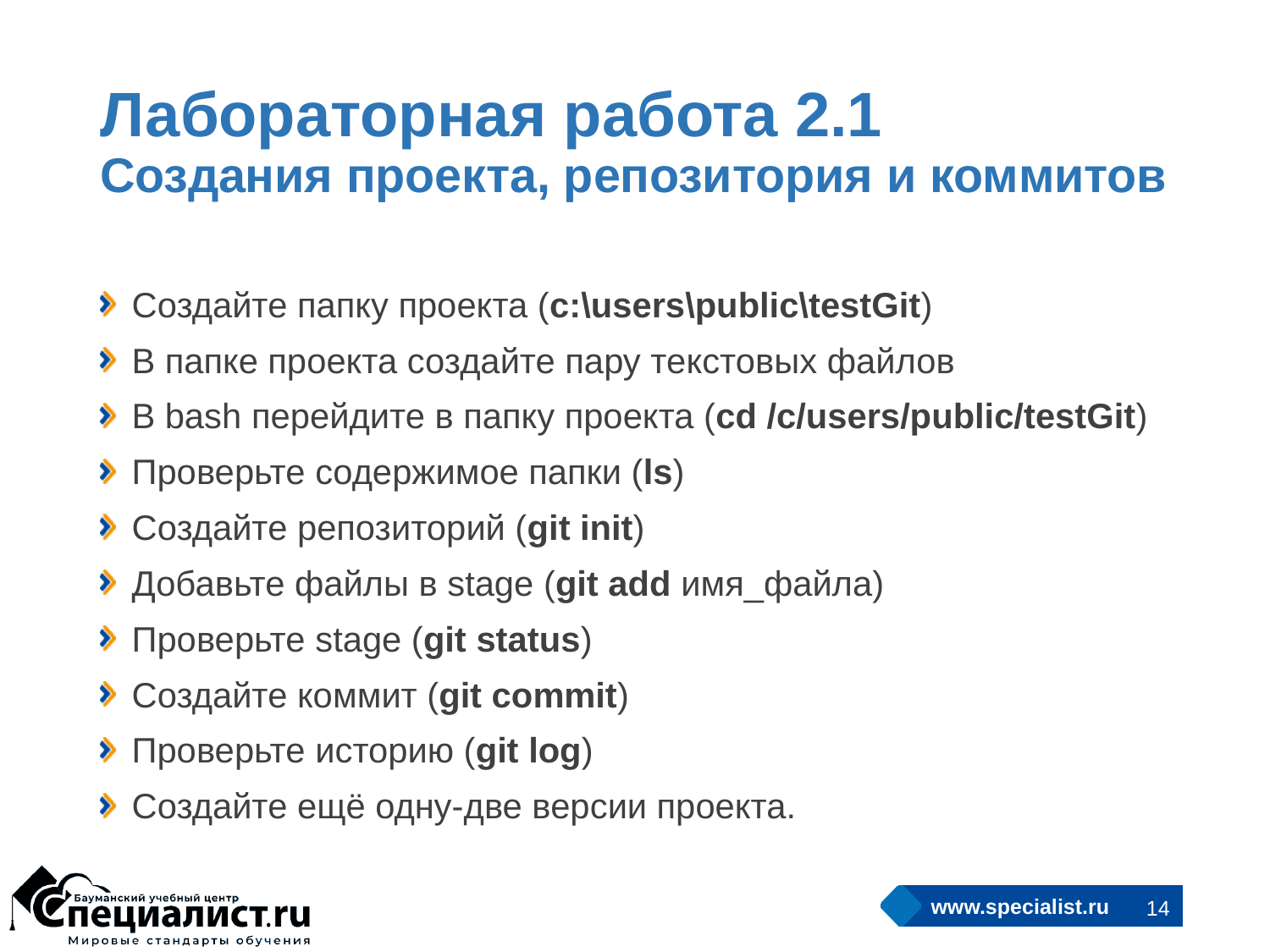

# Лабораторная работа 2.1 Создания проекта, репозитория и коммитов
Создайте папку проекта (c:\users\public\testGit)
В папке проекта создайте пару текстовых файлов
В bash перейдите в папку проекта (cd /c/users/public/testGit)
Проверьте содержимое папки (ls)
Создайте репозиторий (git init)
Добавьте файлы в stage (git add имя_файла)
Проверьте stage (git status)
Создайте коммит (git commit)
Проверьте историю (git log)
Создайте ещё одну-две версии проекта.

14